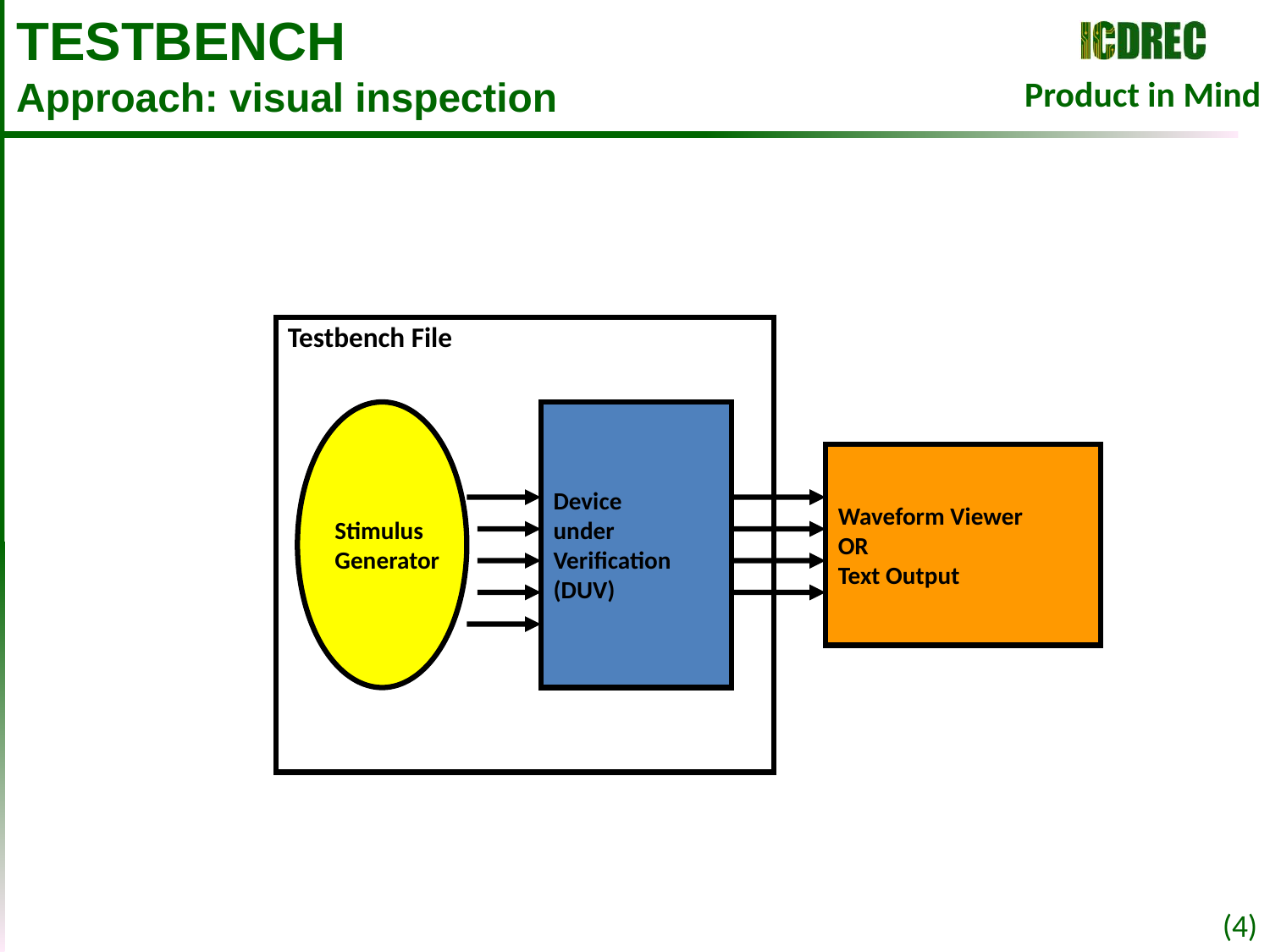

# TESTBENCH Approach: visual inspection
Testbench File

Stimulus
Generator
Device
under
Verification
(DUV)
Waveform Viewer
OR
Text Output